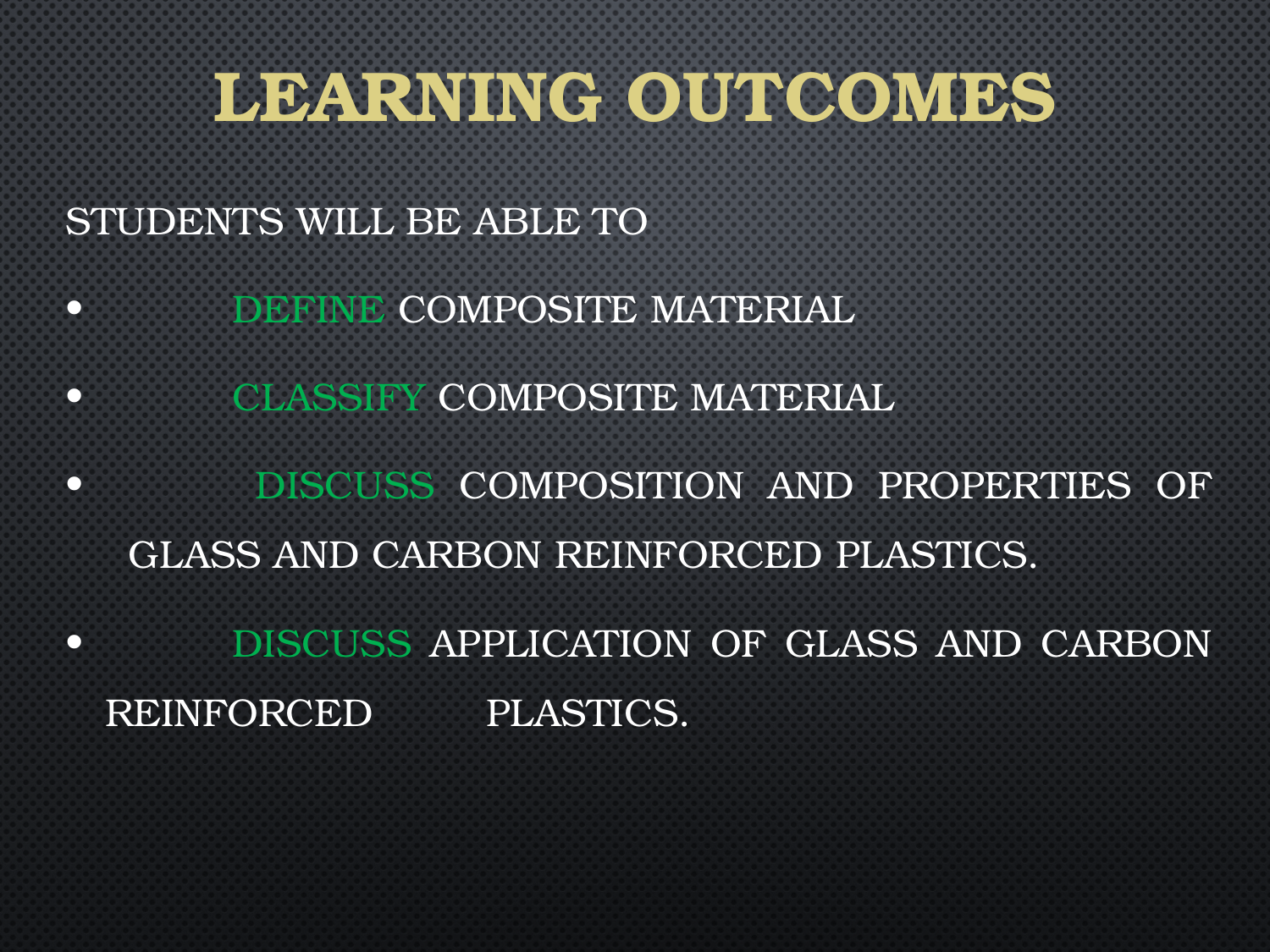

# Learning outcomes
Students will be able to
	Define composite material
	classify composite material
	Discuss composition and properties of Glass and carbon reinforced plastics.
	Discuss application of Glass and carbon reinforced 	plastics.